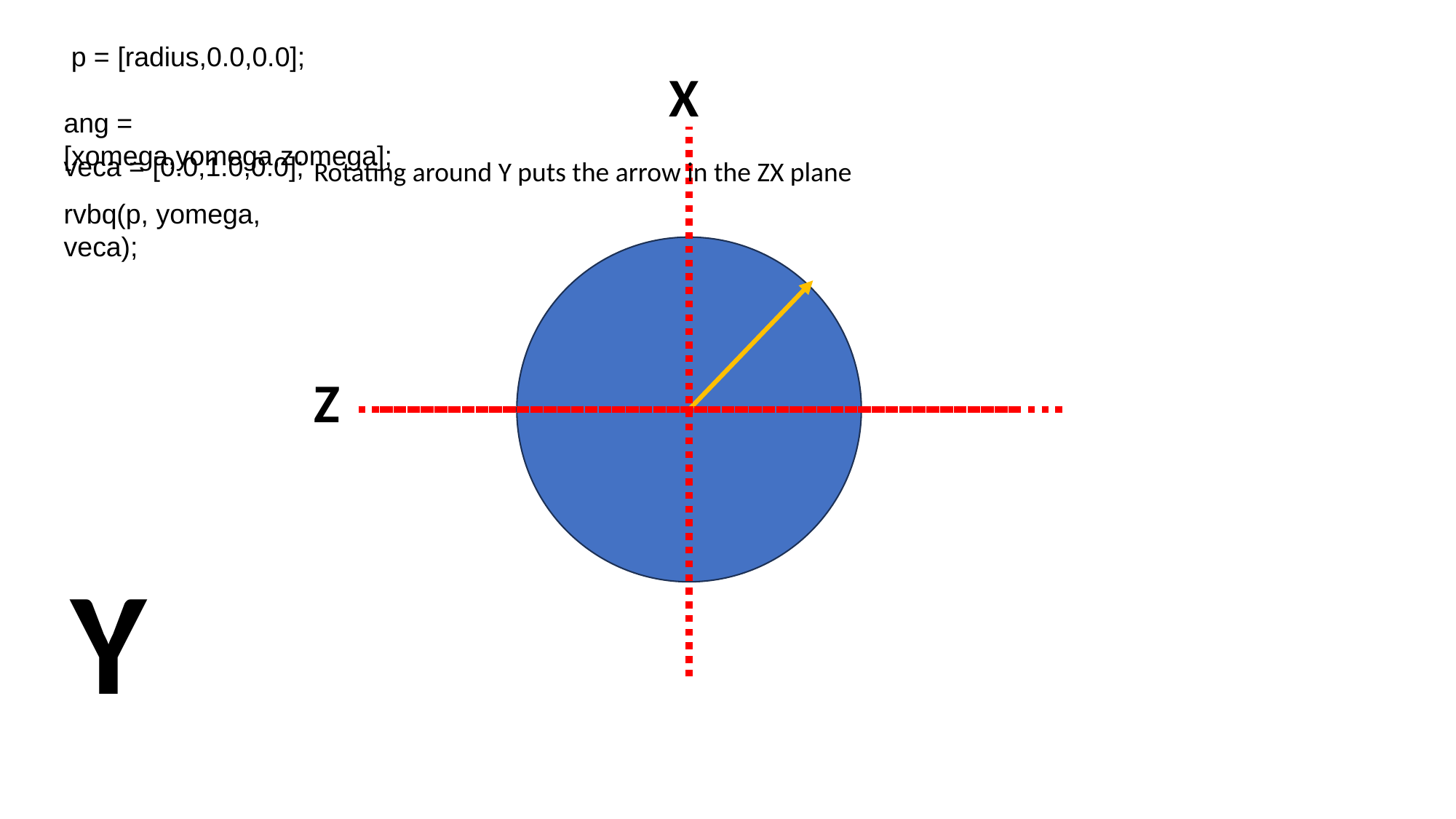

p = [radius,0.0,0.0];
X
ang = [xomega,yomega,zomega];
veca = [0.0,1.0,0.0];
Rotating around Y puts the arrow in the ZX plane
rvbq(p, yomega, veca);

Z
Y